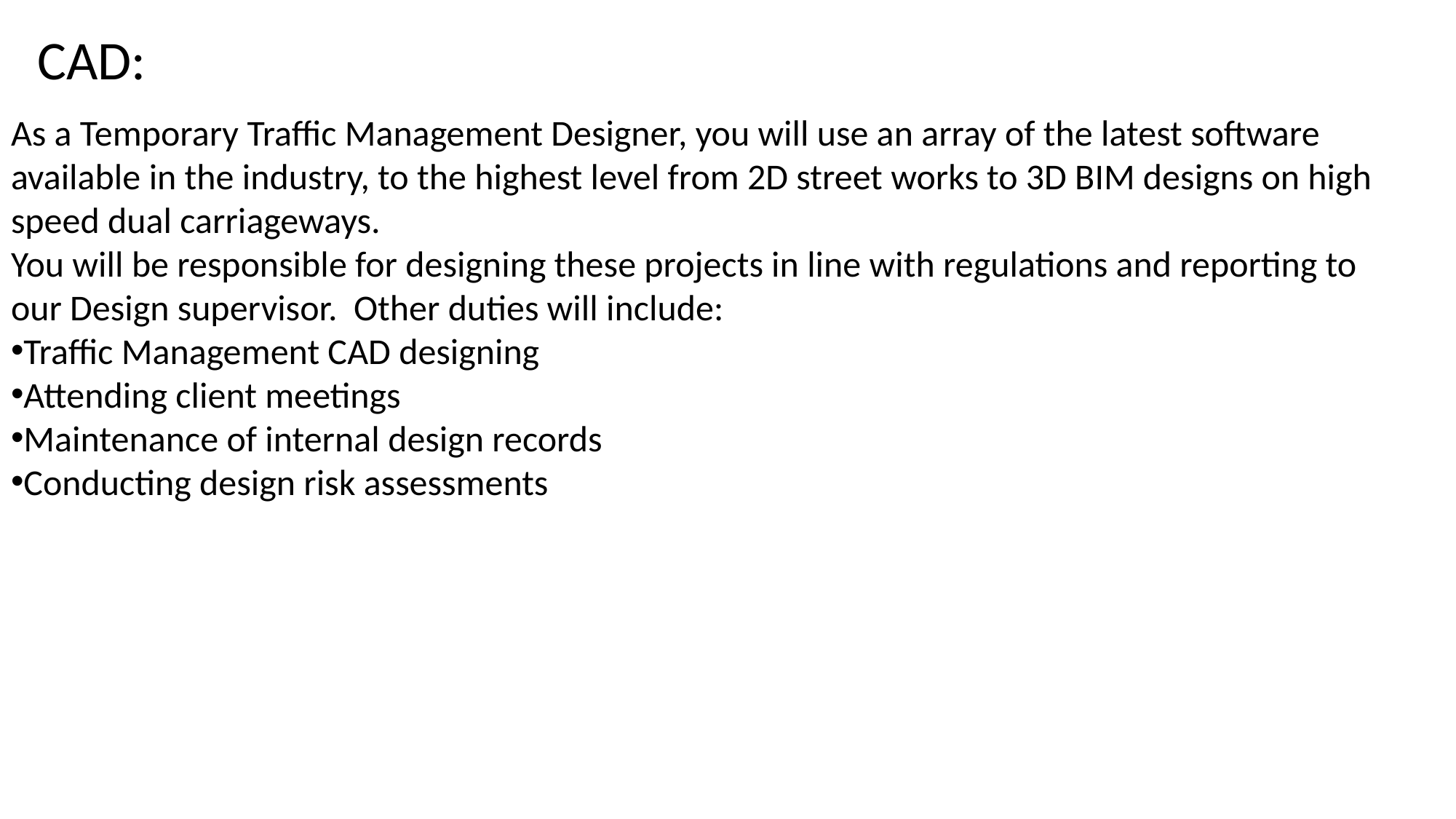

CAD:
As a Temporary Traffic Management Designer, you will use an array of the latest software available in the industry, to the highest level from 2D street works to 3D BIM designs on high speed dual carriageways.
You will be responsible for designing these projects in line with regulations and reporting to our Design supervisor.  Other duties will include:
Traffic Management CAD designing
Attending client meetings
Maintenance of internal design records
Conducting design risk assessments